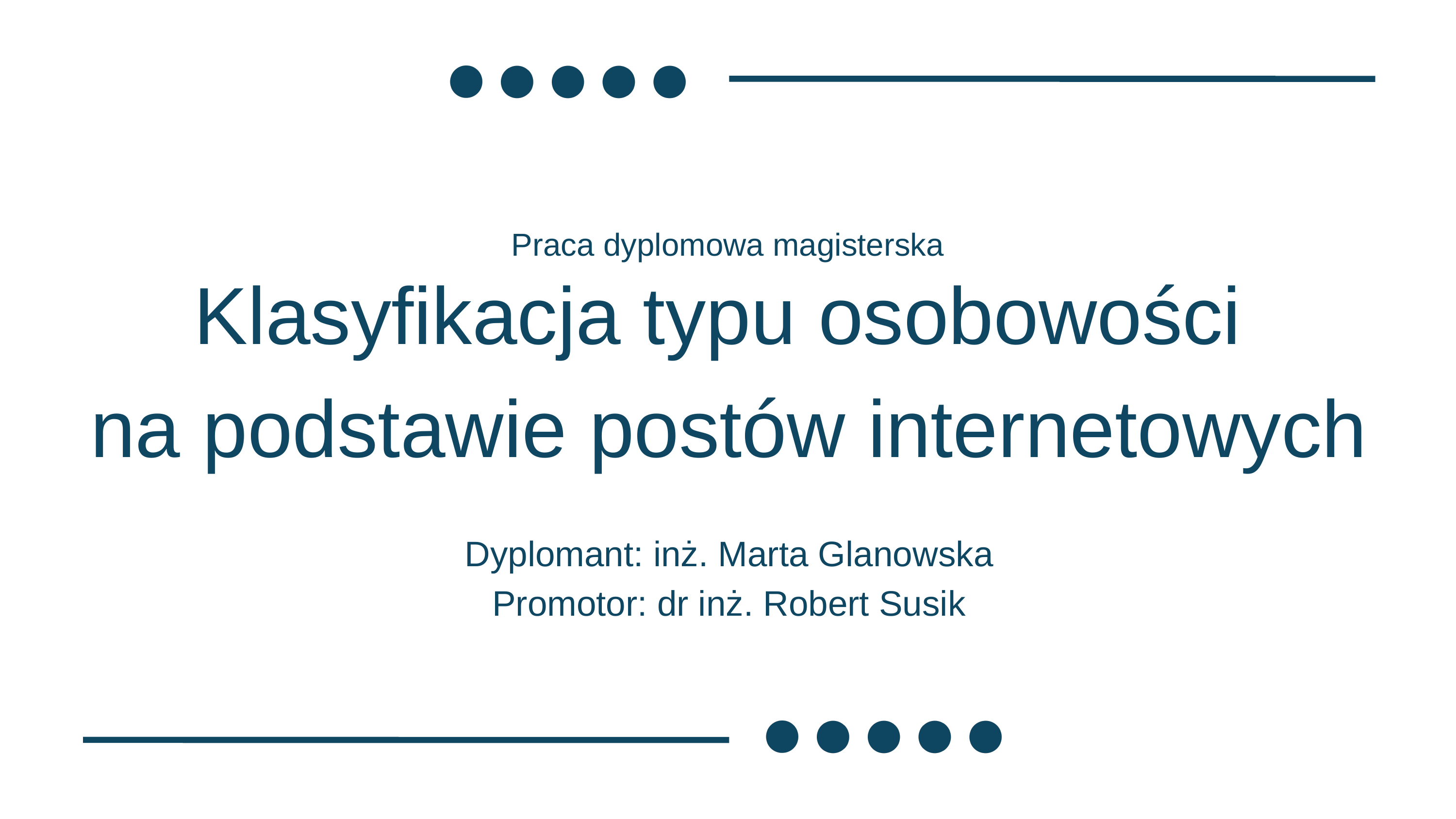

Praca dyplomowa magisterska
Klasyfikacja typu osobowości
na podstawie postów internetowych
Dyplomant: inż. Marta Glanowska
Promotor: dr inż. Robert Susik